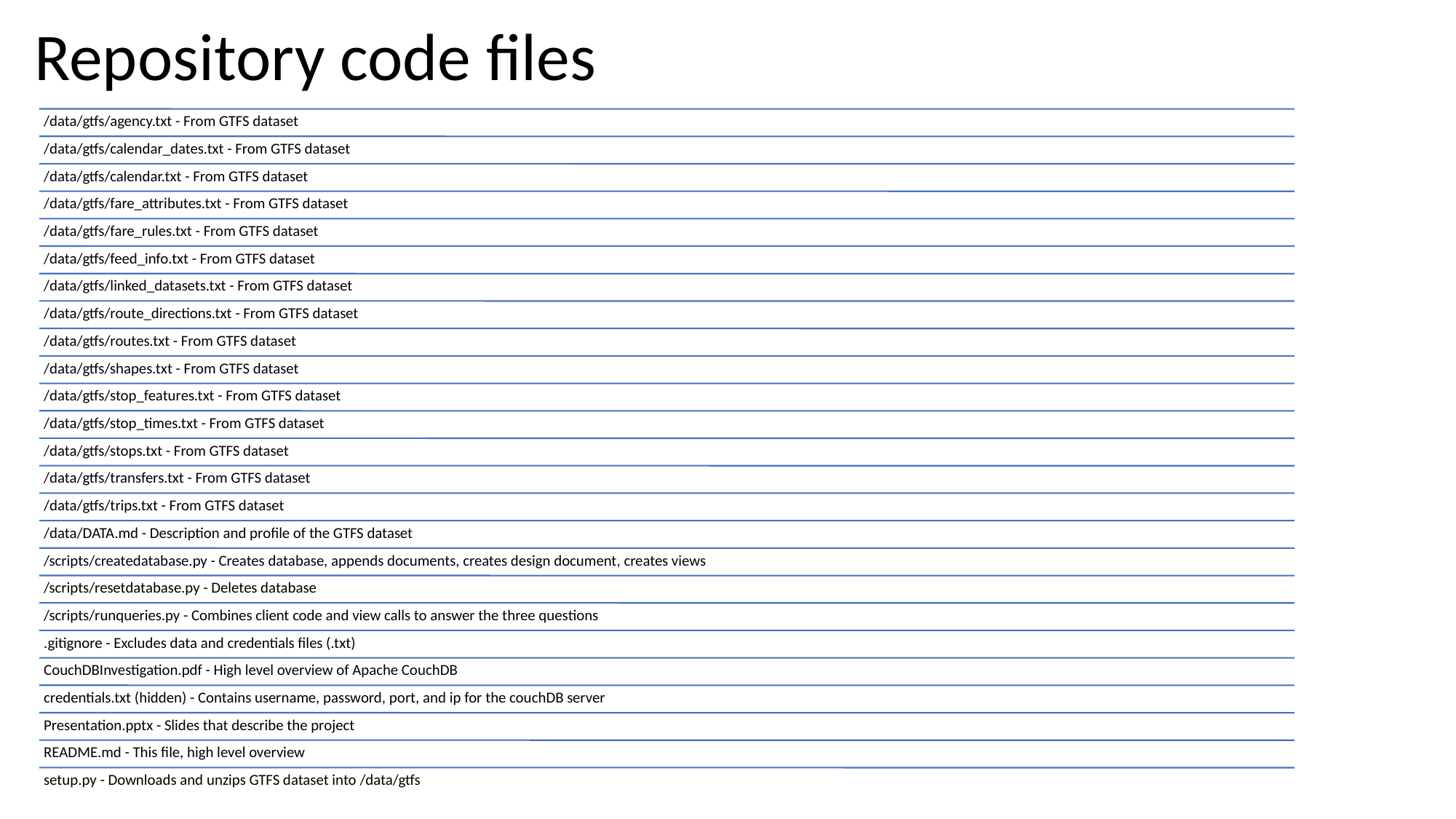

# Repository code files
/data/gtfs/agency.txt - From GTFS dataset
/data/gtfs/calendar_dates.txt - From GTFS dataset
/data/gtfs/calendar.txt - From GTFS dataset
/data/gtfs/fare_attributes.txt - From GTFS dataset
/data/gtfs/fare_rules.txt - From GTFS dataset
/data/gtfs/feed_info.txt - From GTFS dataset
/data/gtfs/linked_datasets.txt - From GTFS dataset
/data/gtfs/route_directions.txt - From GTFS dataset
/data/gtfs/routes.txt - From GTFS dataset
/data/gtfs/shapes.txt - From GTFS dataset
/data/gtfs/stop_features.txt - From GTFS dataset
/data/gtfs/stop_times.txt - From GTFS dataset
/data/gtfs/stops.txt - From GTFS dataset
/data/gtfs/transfers.txt - From GTFS dataset
/data/gtfs/trips.txt - From GTFS dataset
/data/DATA.md - Description and profile of the GTFS dataset
/scripts/createdatabase.py - Creates database, appends documents, creates design document, creates views
/scripts/resetdatabase.py - Deletes database
/scripts/runqueries.py - Combines client code and view calls to answer the three questions
.gitignore - Excludes data and credentials files (.txt)
CouchDBInvestigation.pdf - High level overview of Apache CouchDB
credentials.txt (hidden) - Contains username, password, port, and ip for the couchDB server
Presentation.pptx - Slides that describe the project
README.md - This file, high level overview
setup.py - Downloads and unzips GTFS dataset into /data/gtfs